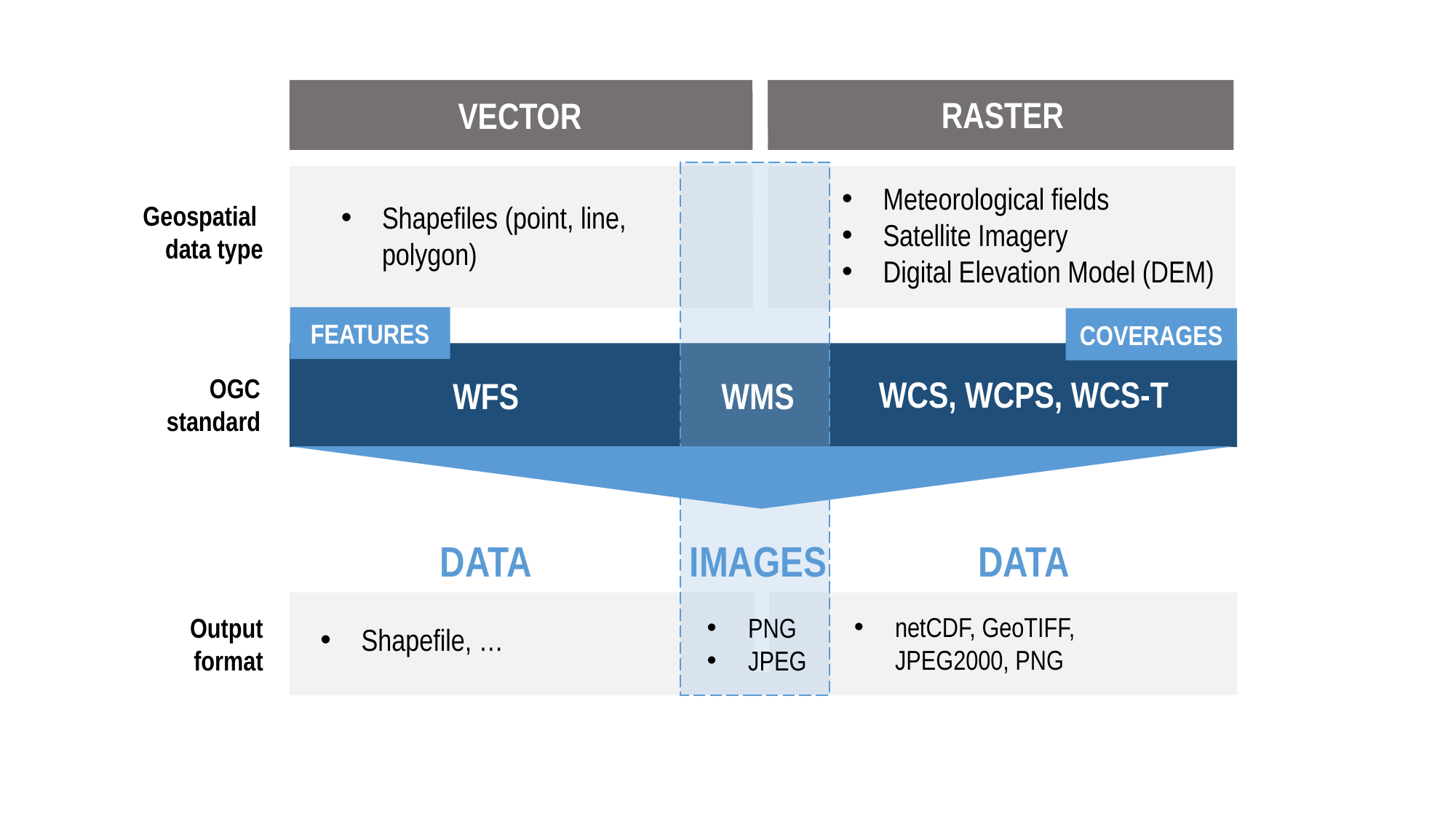

RASTER
VECTOR

Meteorological fields
Satellite Imagery
Digital Elevation Model (DEM)
Geospatial
data type
Shapefiles (point, line, polygon)
FEATURES
COVERAGES

OGC standard
WCS, WCPS, WCS-T
WFS
WMS

DATA
IMAGES
DATA

netCDF, GeoTIFF, JPEG2000, PNG
Output format
PNG
JPEG
Shapefile, …